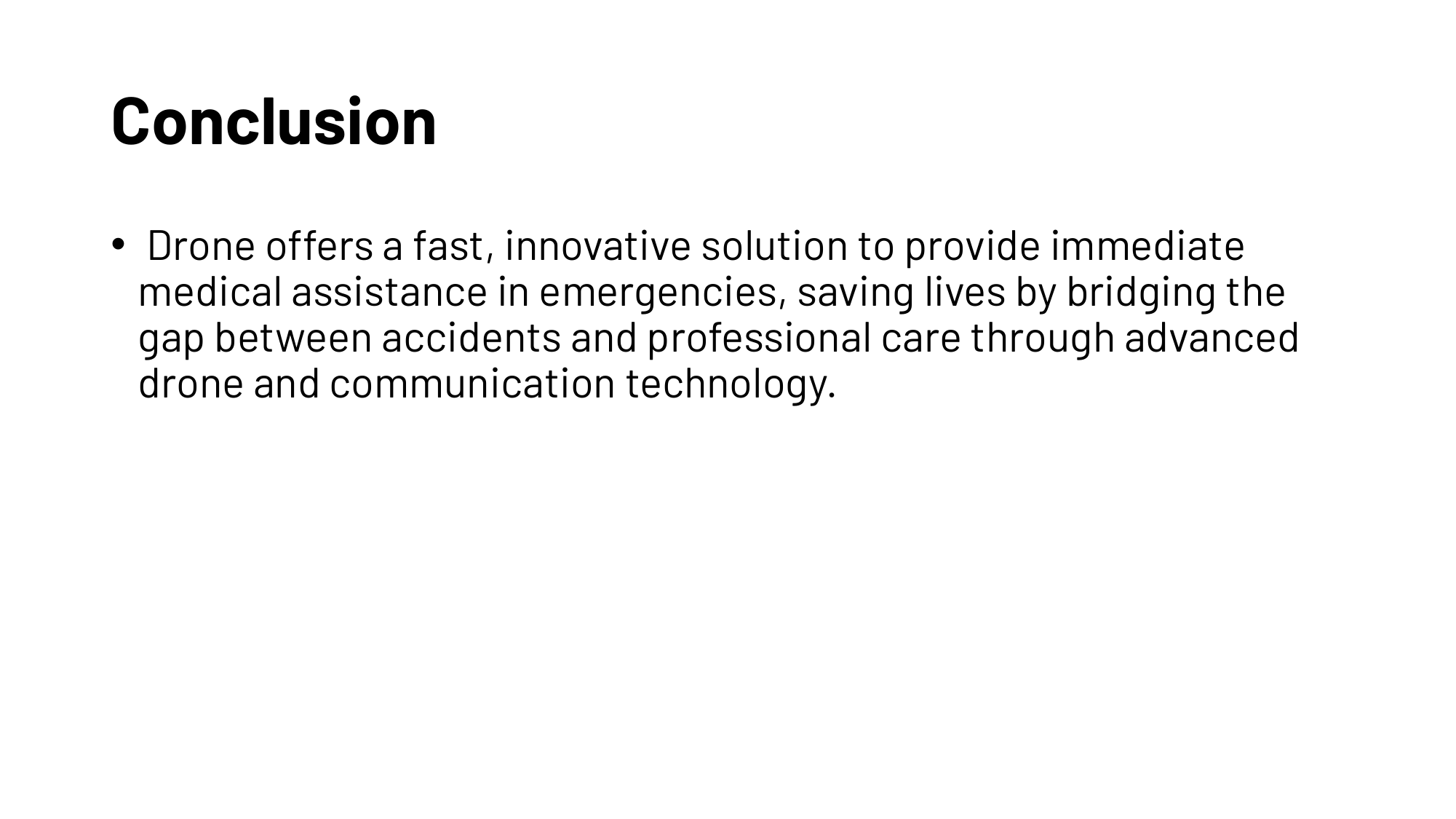

# Conclusion
 Drone offers a fast, innovative solution to provide immediate medical assistance in emergencies, saving lives by bridging the gap between accidents and professional care through advanced drone and communication technology.